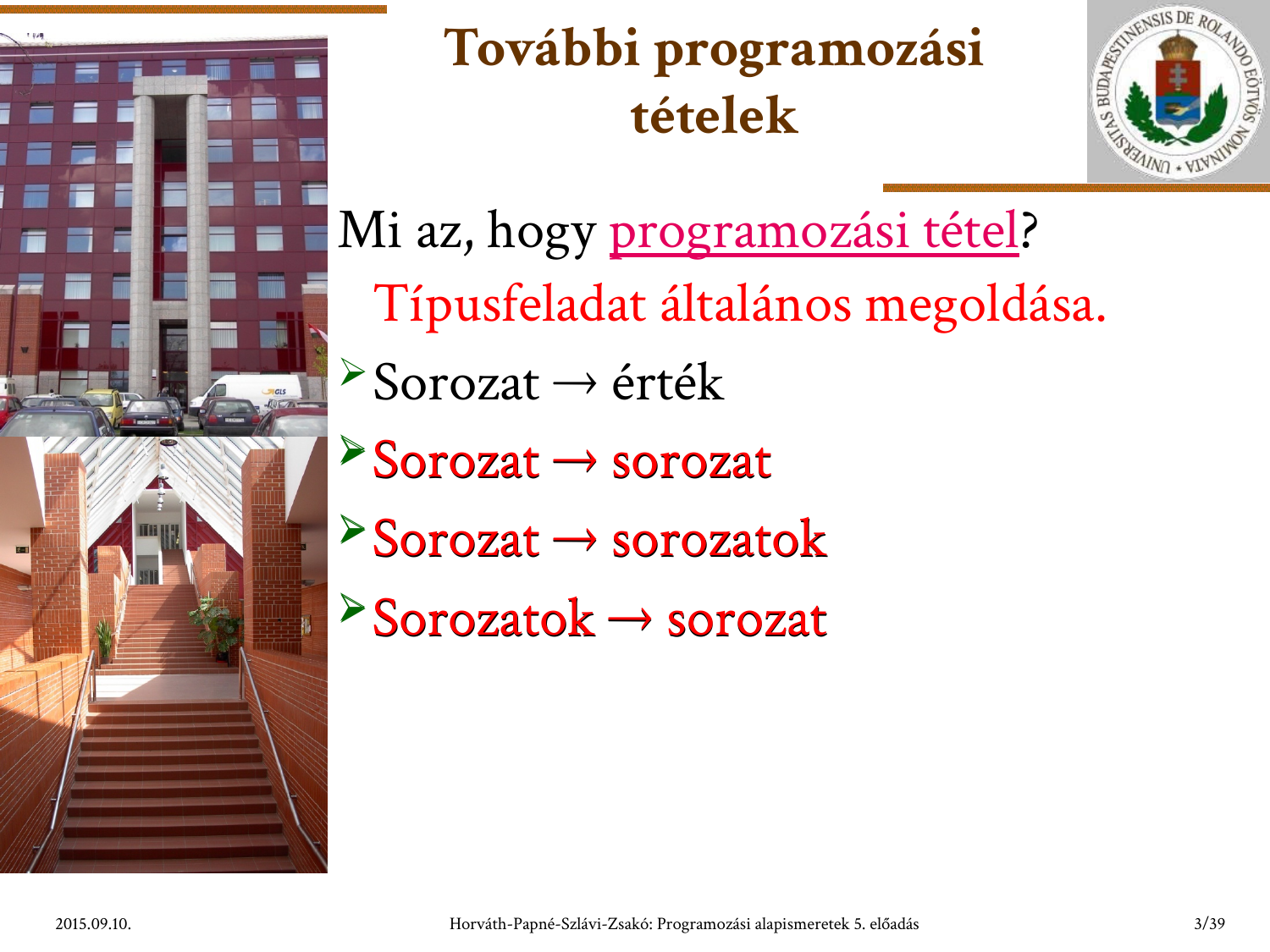

További programozási tételek
Mi az, hogy programozási tétel? Típusfeladat általános megoldása.
Sorozat → érték
Sorozat → sorozat
Sorozat → sorozatok
Sorozatok → sorozat

Sorozat → sorozat
Sorozat → sorozatok
Sorozatok → sorozat
2015.09.10.
Horváth-Papné-Szlávi-Zsakó: Programozási alapismeretek 5. előadás
3/39